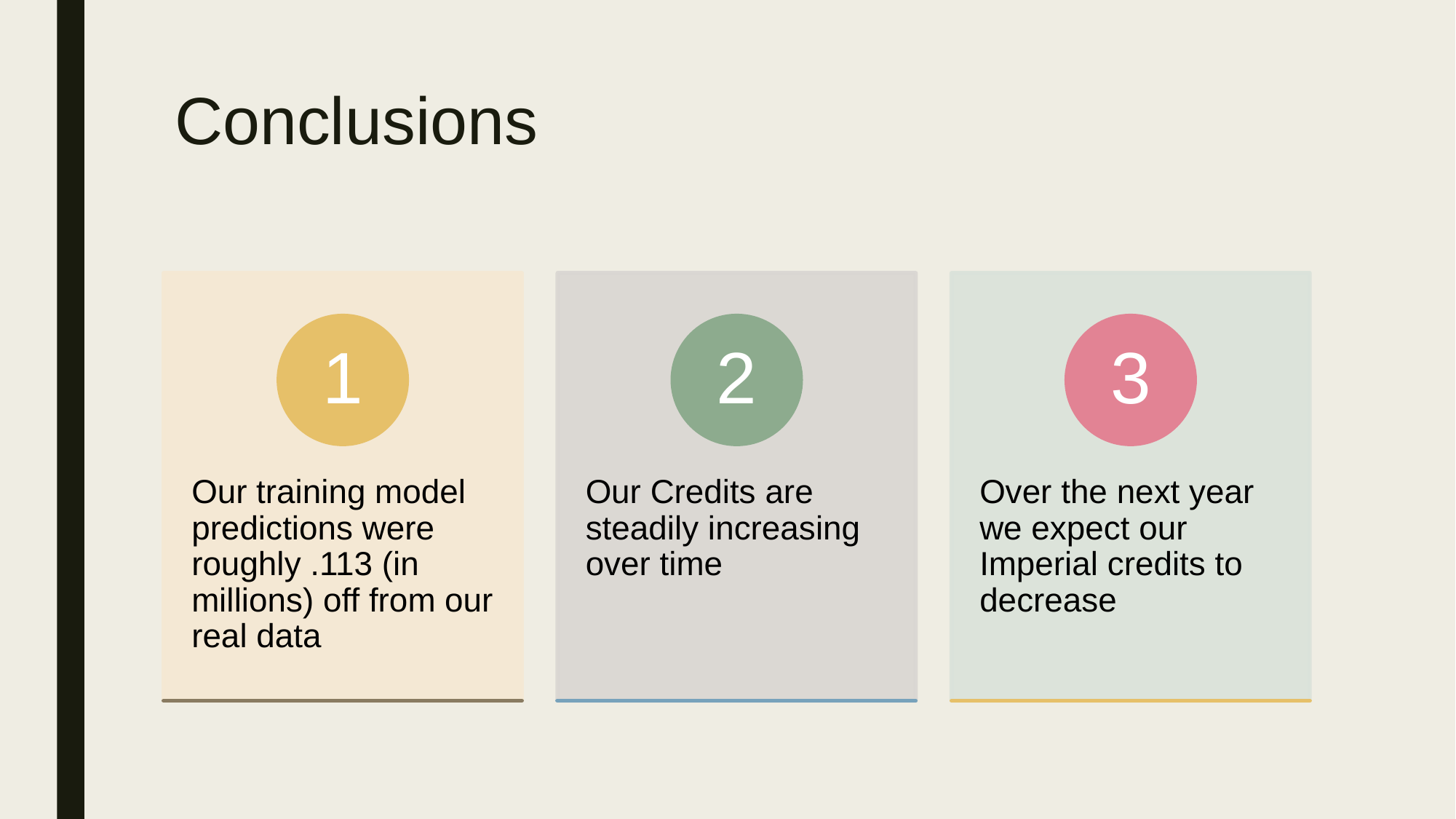

# Conclusions
Our training model predictions were roughly .113 (in millions) off from our real data
1
Our Credits are steadily increasing over time
2
Over the next year we expect our Imperial credits to decrease
3